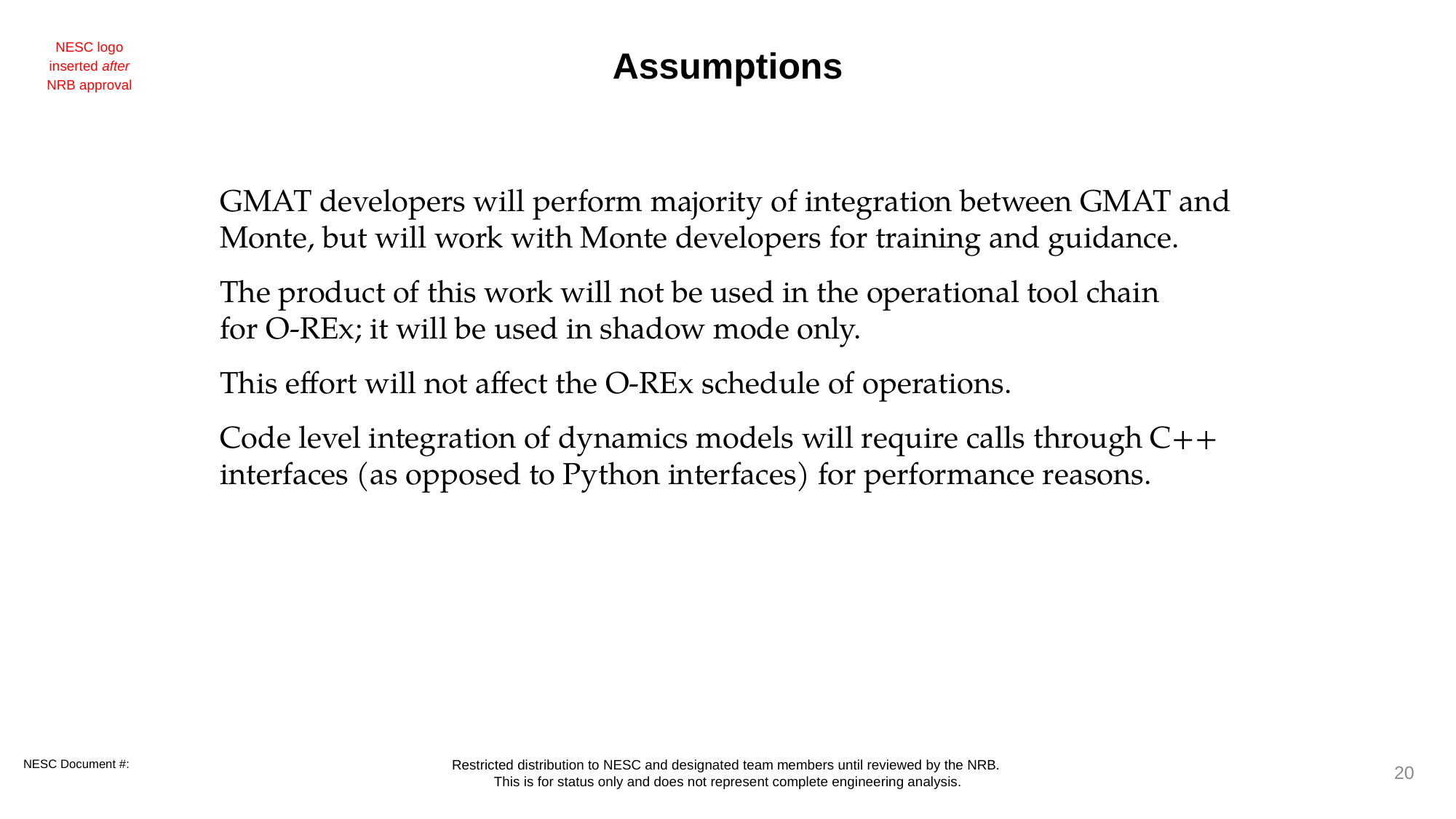

Assumptions
GMAT developers will perform majority of integration between GMAT and Monte, but will work with Monte developers for training and guidance.
The product of this work will not be used in the operational tool chain
for O-REx; it will be used in shadow mode only.
This effort will not affect the O-REx schedule of operations.
Code level integration of dynamics models will require calls through C++ interfaces (as opposed to Python interfaces) for performance reasons.